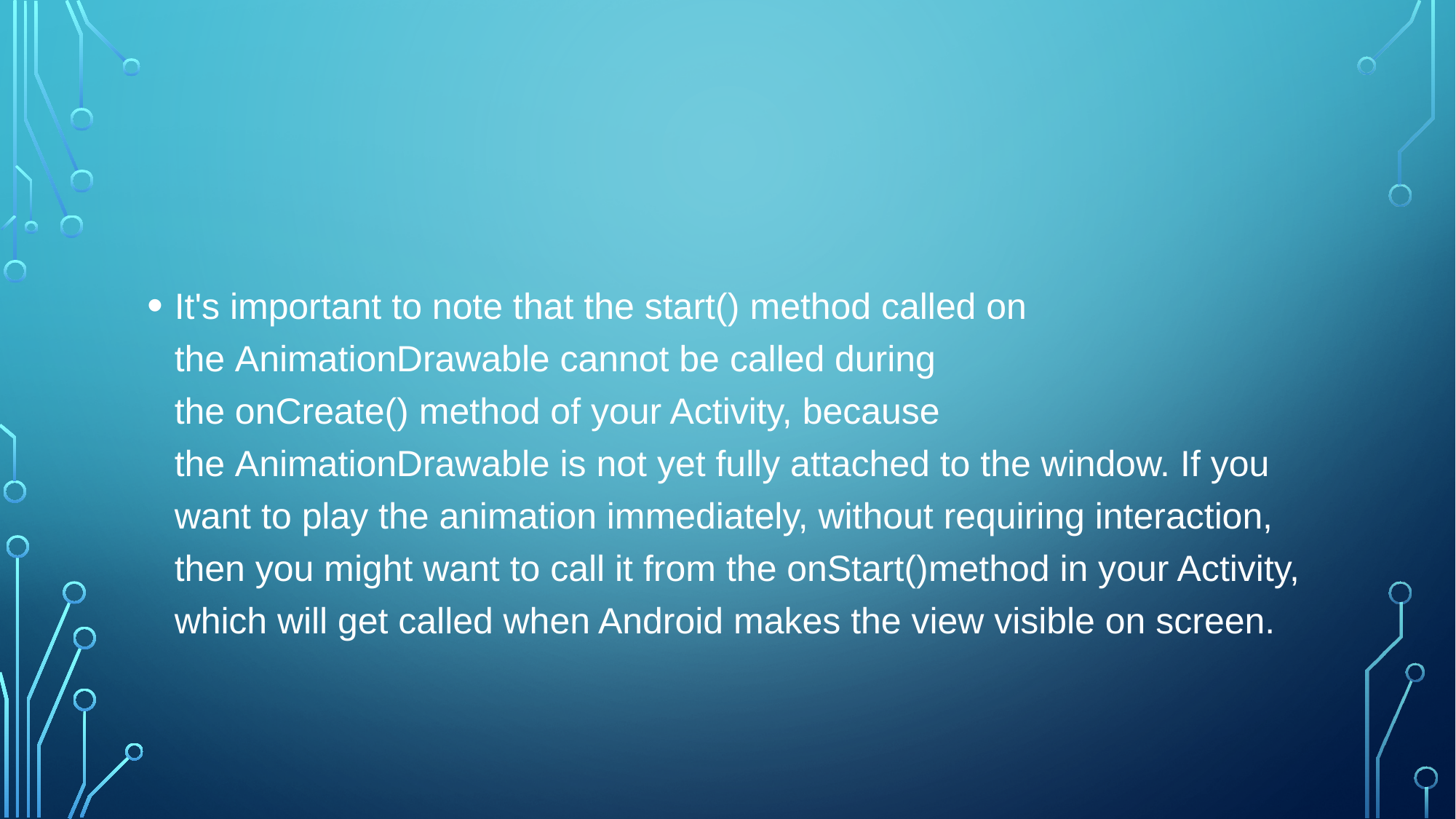

#
It's important to note that the start() method called on the AnimationDrawable cannot be called during the onCreate() method of your Activity, because the AnimationDrawable is not yet fully attached to the window. If you want to play the animation immediately, without requiring interaction, then you might want to call it from the onStart()method in your Activity, which will get called when Android makes the view visible on screen.